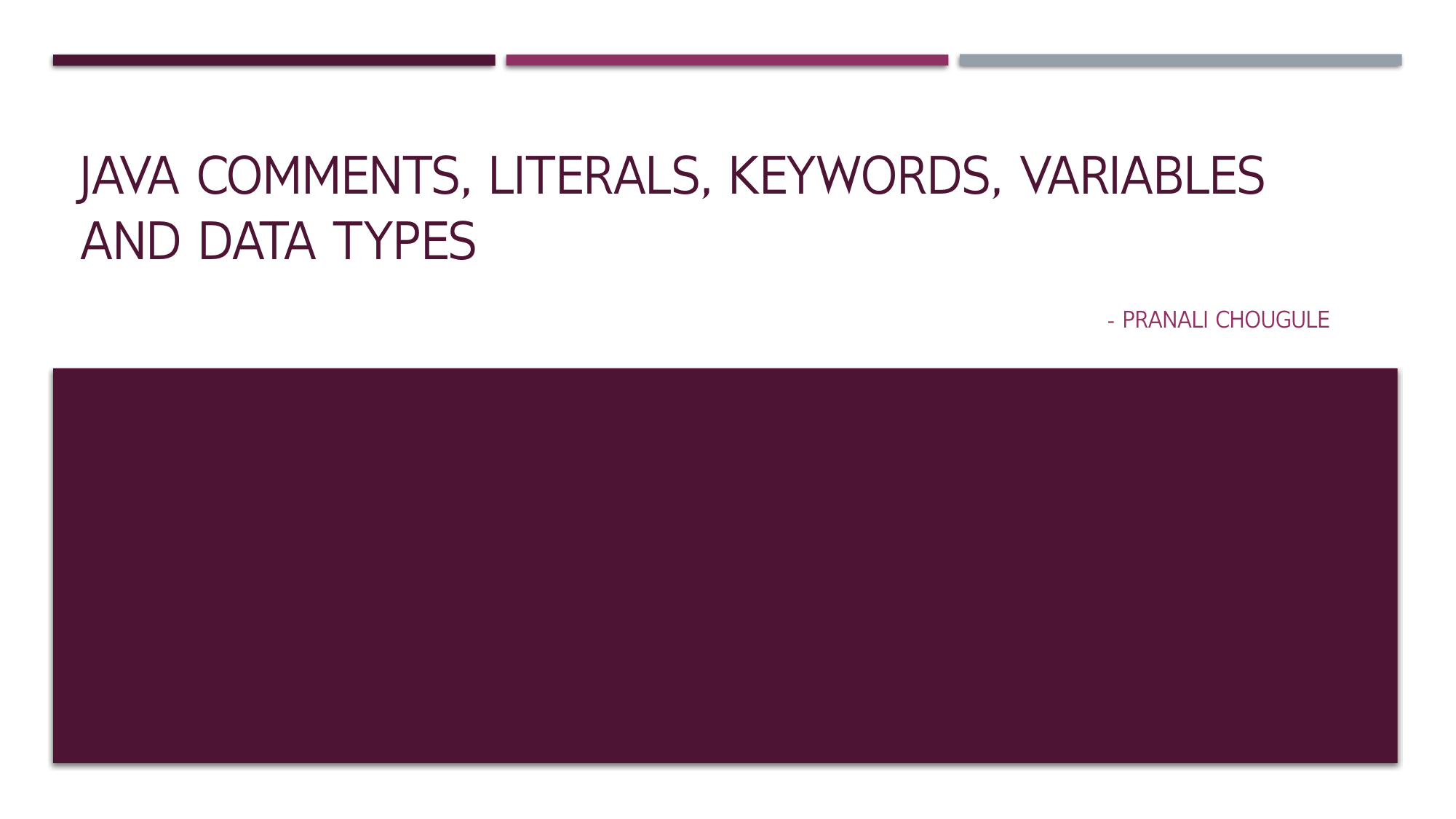

# Java Comments, Literals, Keywords, Variables and data types
- Pranali chougule